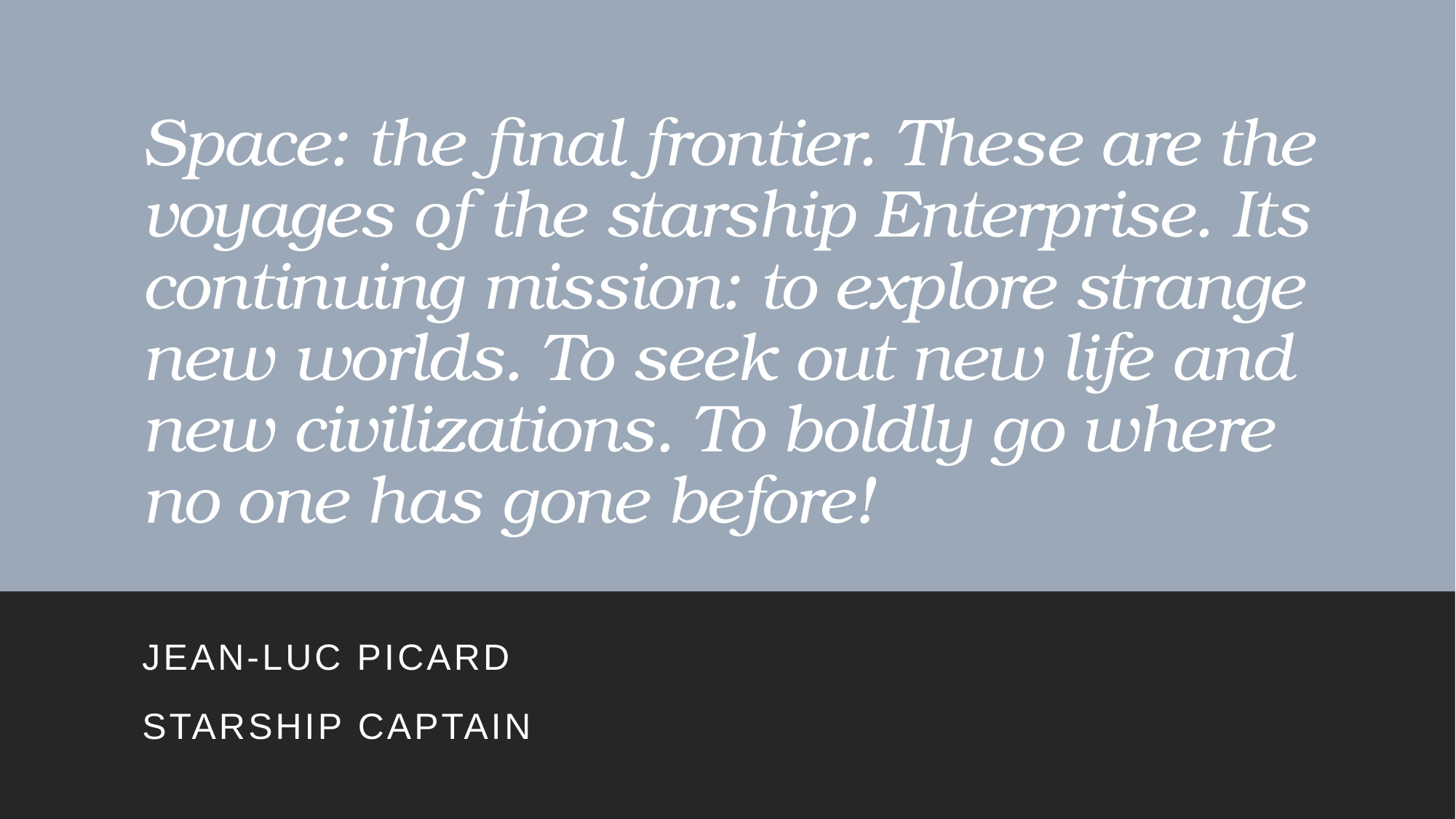

# Space: the final frontier. These are the voyages of the starship Enterprise. Its continuing mission: to explore strange new worlds. To seek out new life and new civilizations. To boldly go where no one has gone before!

JEAN-LUC PICARD
starship captain